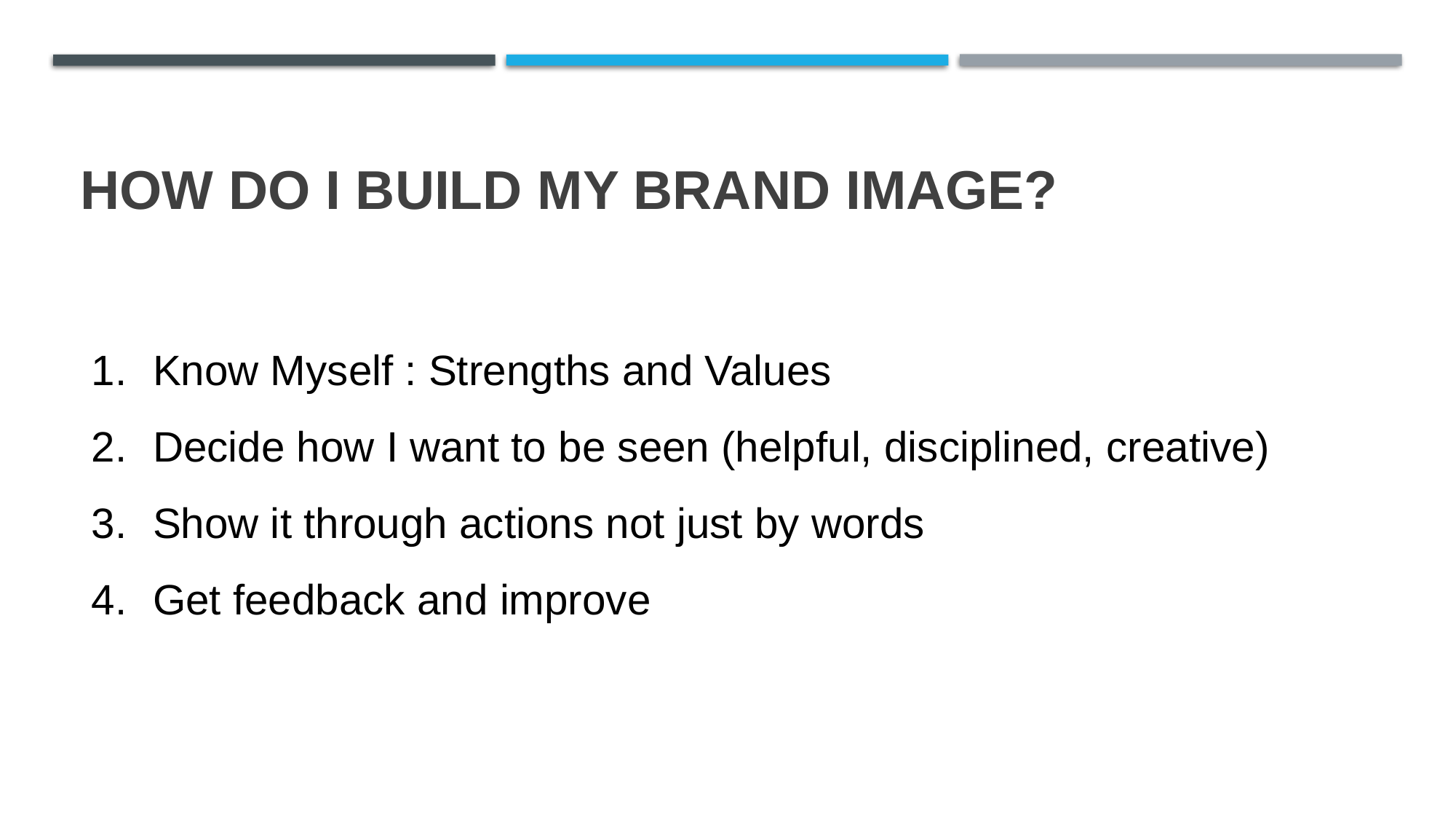

# How do I build my brand image?
Know Myself : Strengths and Values
Decide how I want to be seen (helpful, disciplined, creative)
Show it through actions not just by words
Get feedback and improve